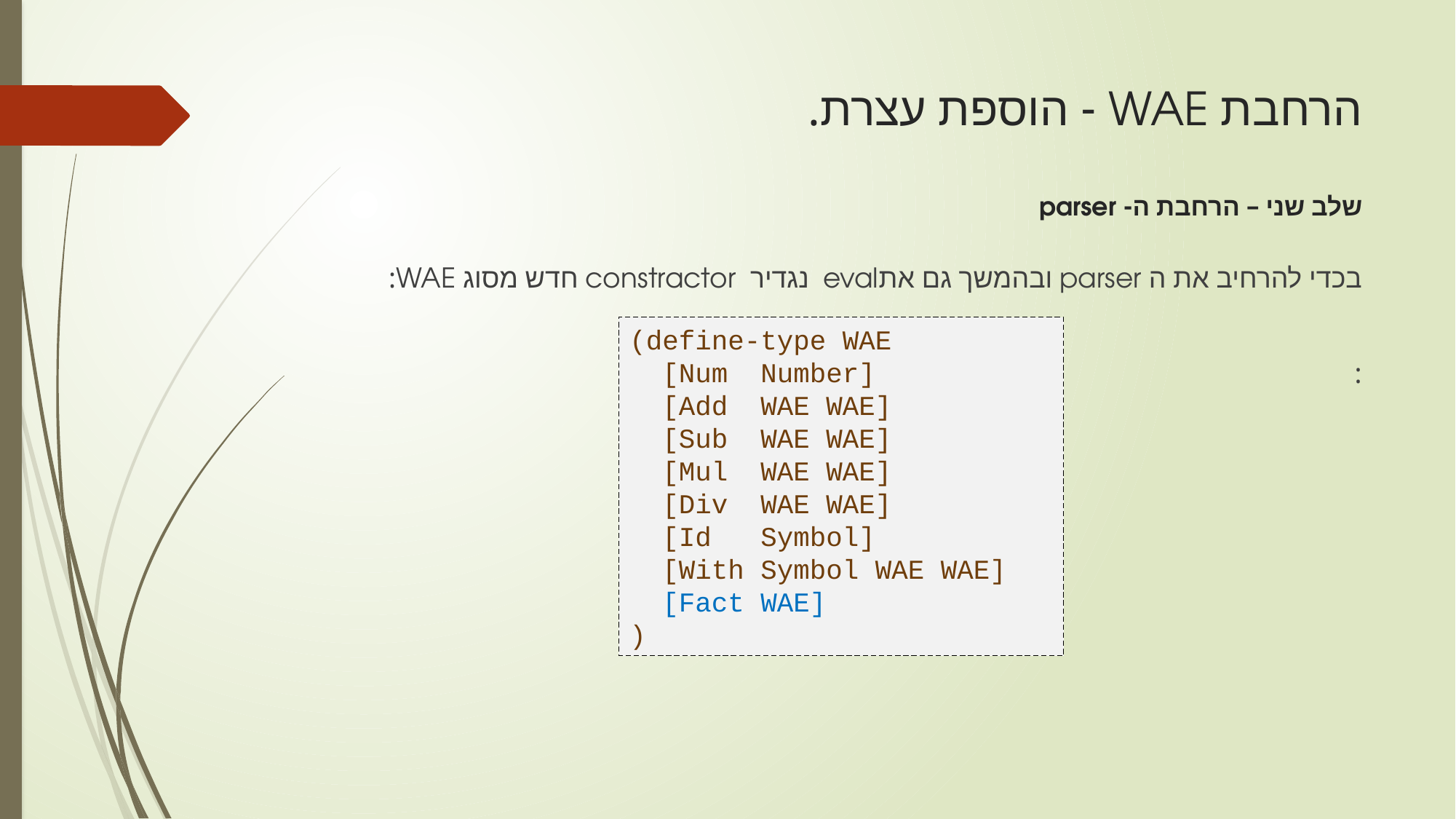

# הרחבת WAE - הוספת עצרת. שלב שני – הרחבת ה- parser
בכדי להרחיב את ה parser ובהמשך גם אתeval  נגדיר  constractor חדש מסוג WAE:

:

(define-type WAE
  [Num  Number]
  [Add  WAE WAE]
  [Sub  WAE WAE]
  [Mul  WAE WAE]
  [Div  WAE WAE]
  [Id   Symbol]
  [With Symbol WAE WAE]
  [Fact WAE]
)